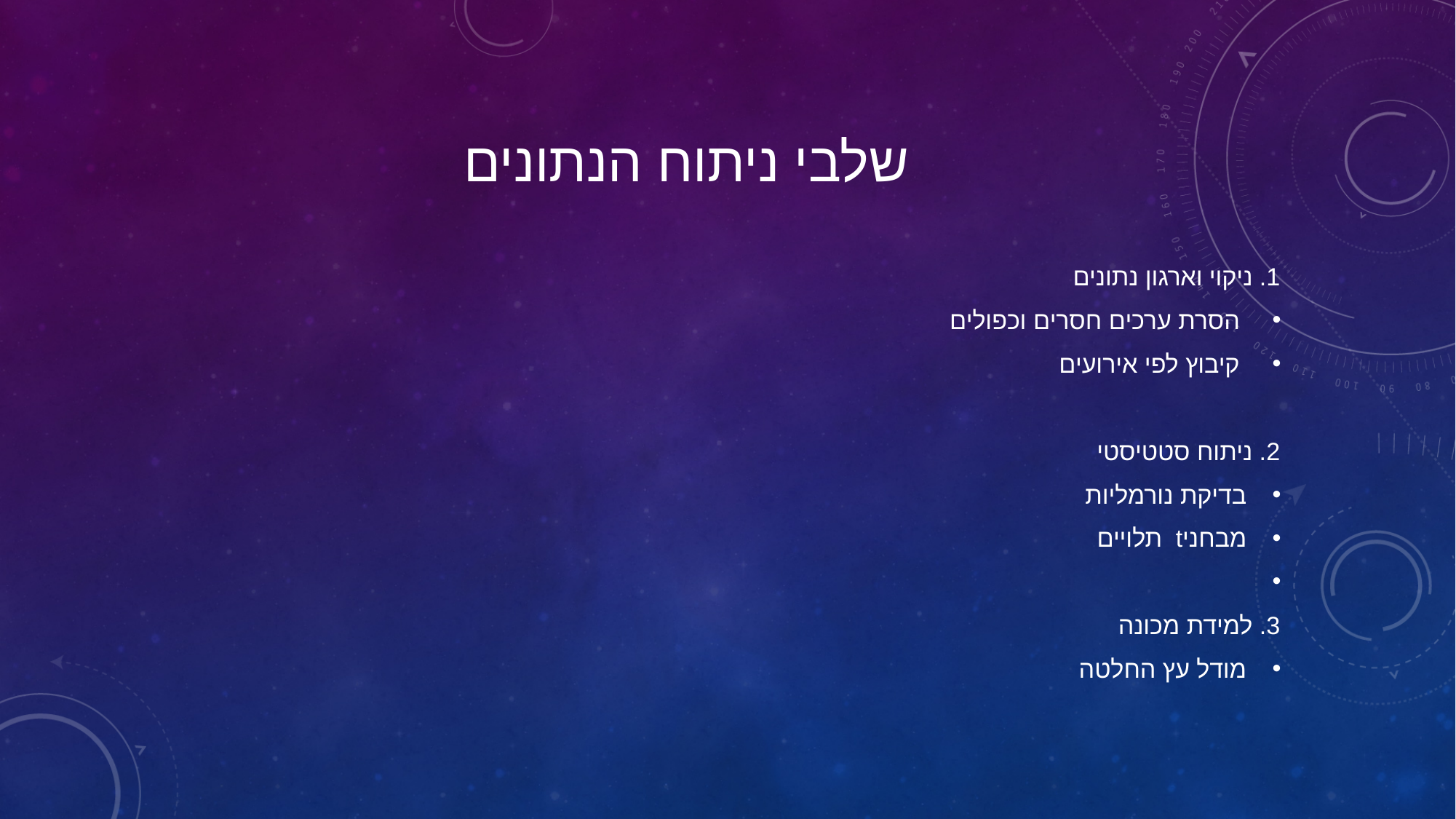

# שלבי ניתוח הנתונים
1. ניקוי וארגון נתונים
 הסרת ערכים חסרים וכפולים
 קיבוץ לפי אירועים

2. ניתוח סטטיסטי
בדיקת נורמליות
מבחניt  תלויים

3. למידת מכונה
מודל עץ החלטה